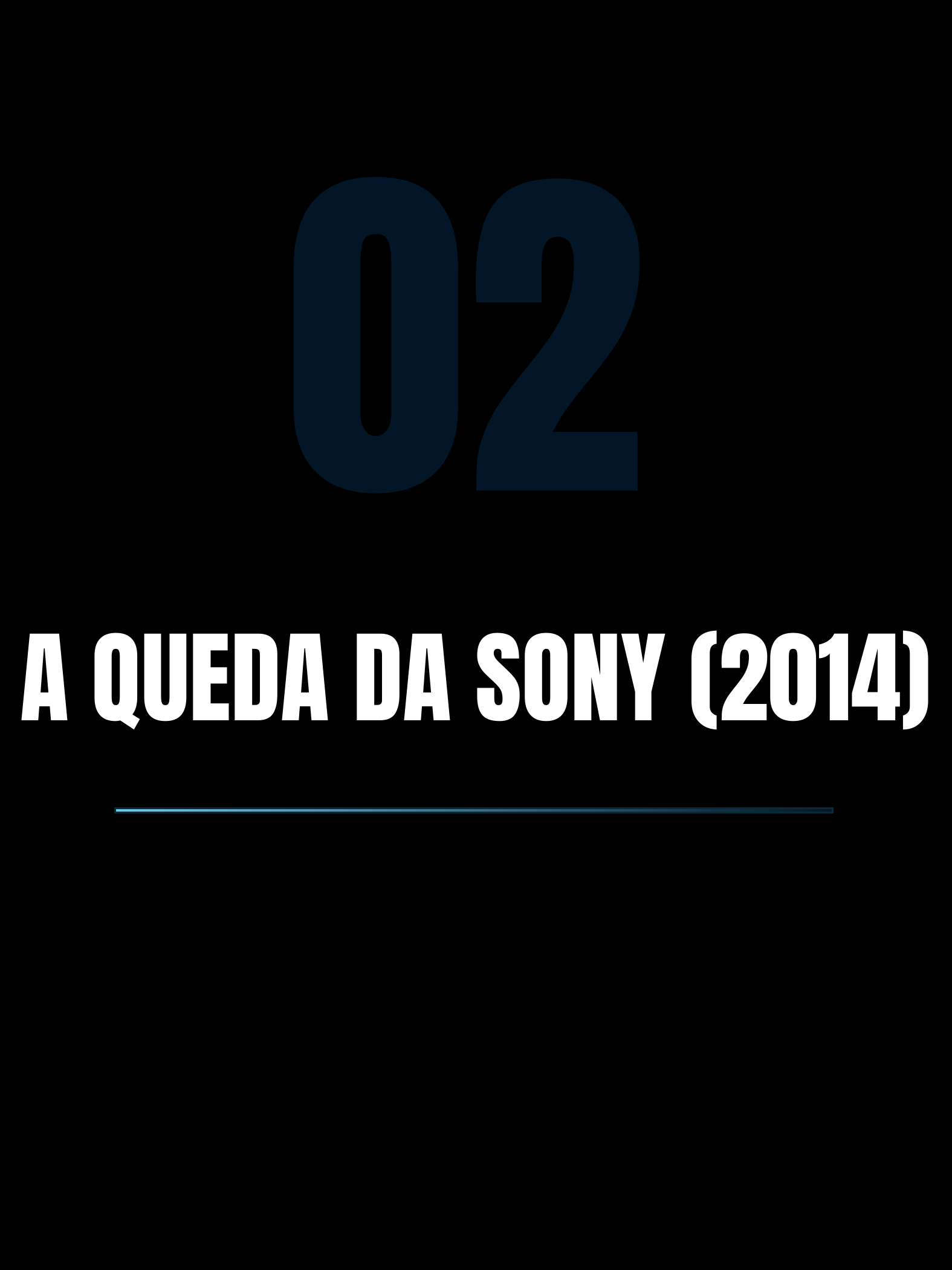

02
A QUEDA DA SONY (2014)

REDE SOMBRIA - THEO MARQUES
4